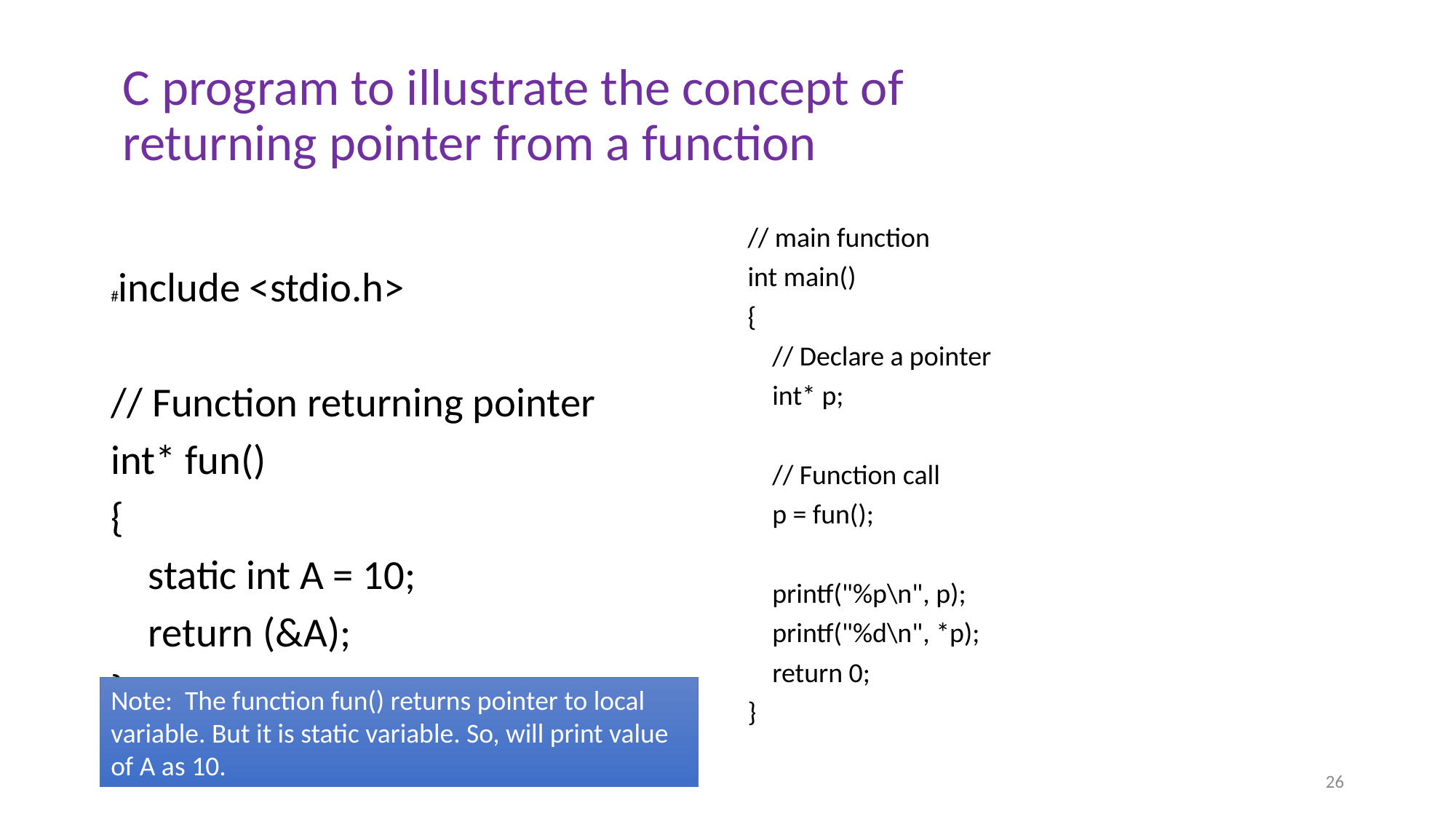

# C program to illustrate the concept of returning pointer from a function
// main function
int main()
{
    // Declare a pointer
    int* p;

    // Function call
    p = fun();

    printf("%p\n", p);
    printf("%d\n", *p);
    return 0;
}

#include <stdio.h>

// Function returning pointer
int* fun()
{
    static int A = 10;
    return (&A);
}

Note:  The function fun() returns pointer to local variable. But it is static variable. So, will print value of A as 10.
26